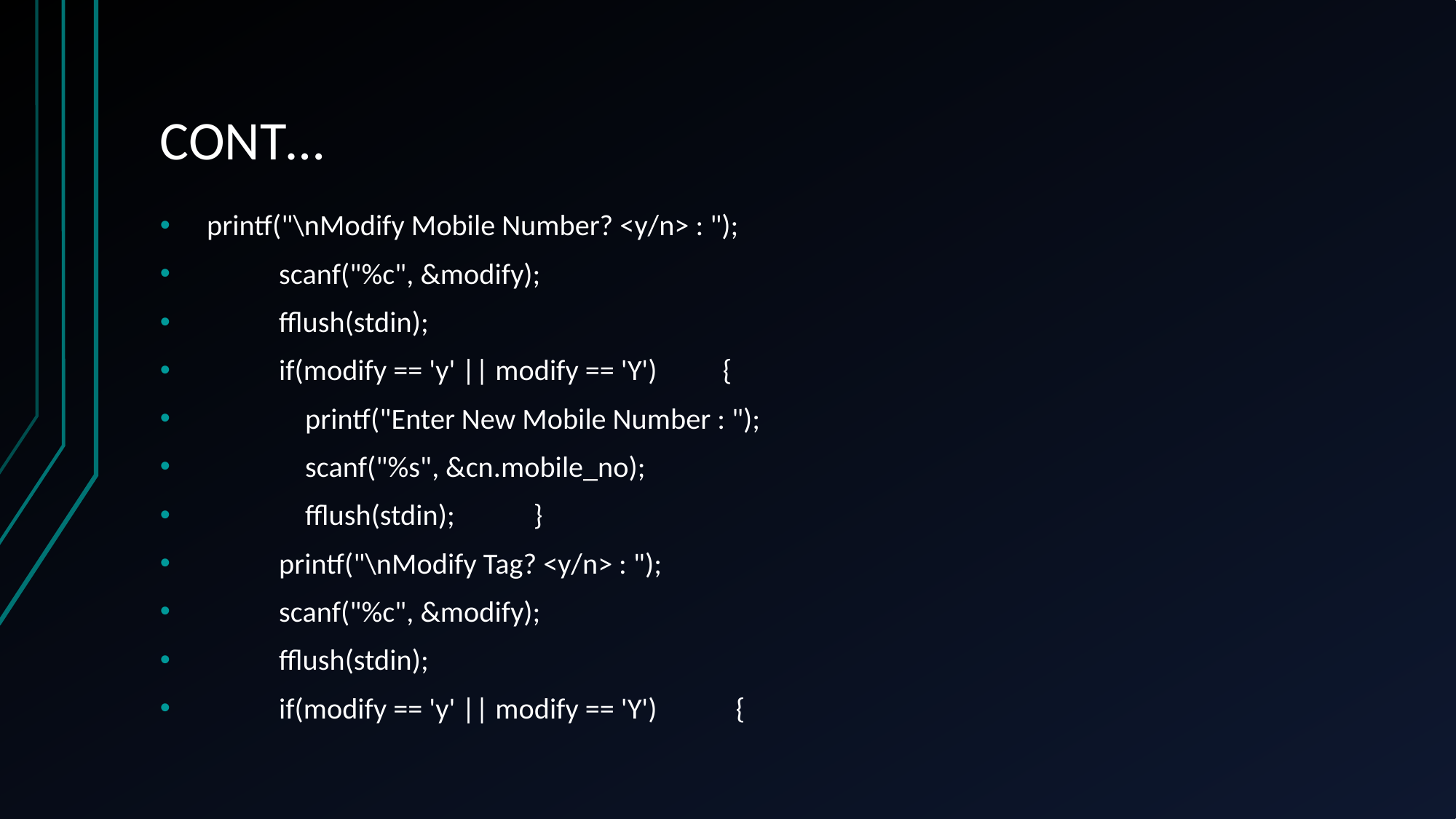

# CONT…
 printf("\nModify Mobile Number? <y/n> : ");
            scanf("%c", &modify);
            fflush(stdin);
            if(modify == 'y' || modify == 'Y')          {
                printf("Enter New Mobile Number : ");
                scanf("%s", &cn.mobile_no);
                fflush(stdin);            }
            printf("\nModify Tag? <y/n> : ");
            scanf("%c", &modify);
            fflush(stdin);
            if(modify == 'y' || modify == 'Y')            {